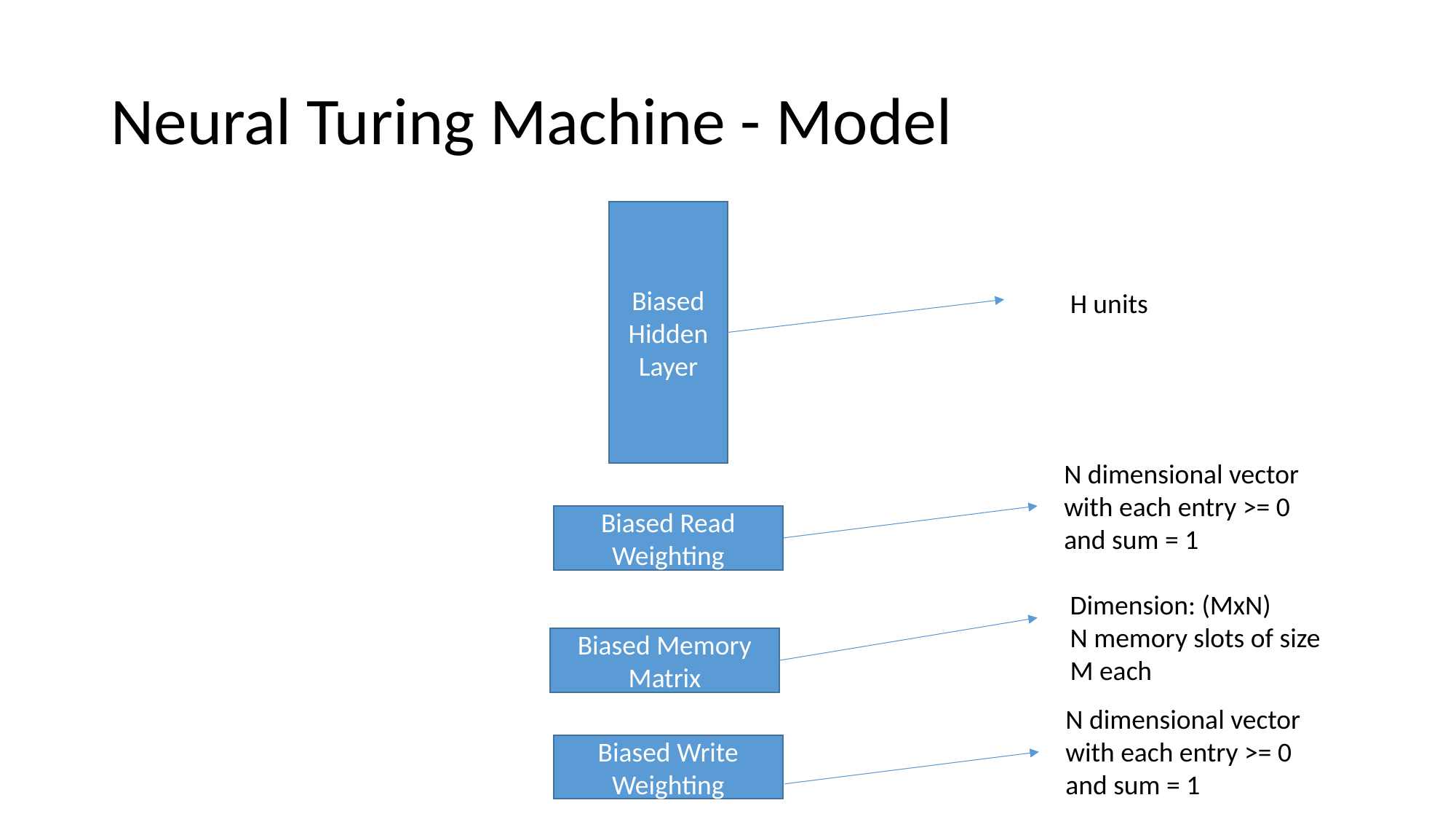

# Neural Turing Machine - Model
Biased Hidden Layer
H units
N dimensional vector with each entry >= 0 and sum = 1
Biased Read Weighting
Dimension: (MxN)
N memory slots of size M each
Biased Memory Matrix
N dimensional vector with each entry >= 0 and sum = 1
Biased Write Weighting